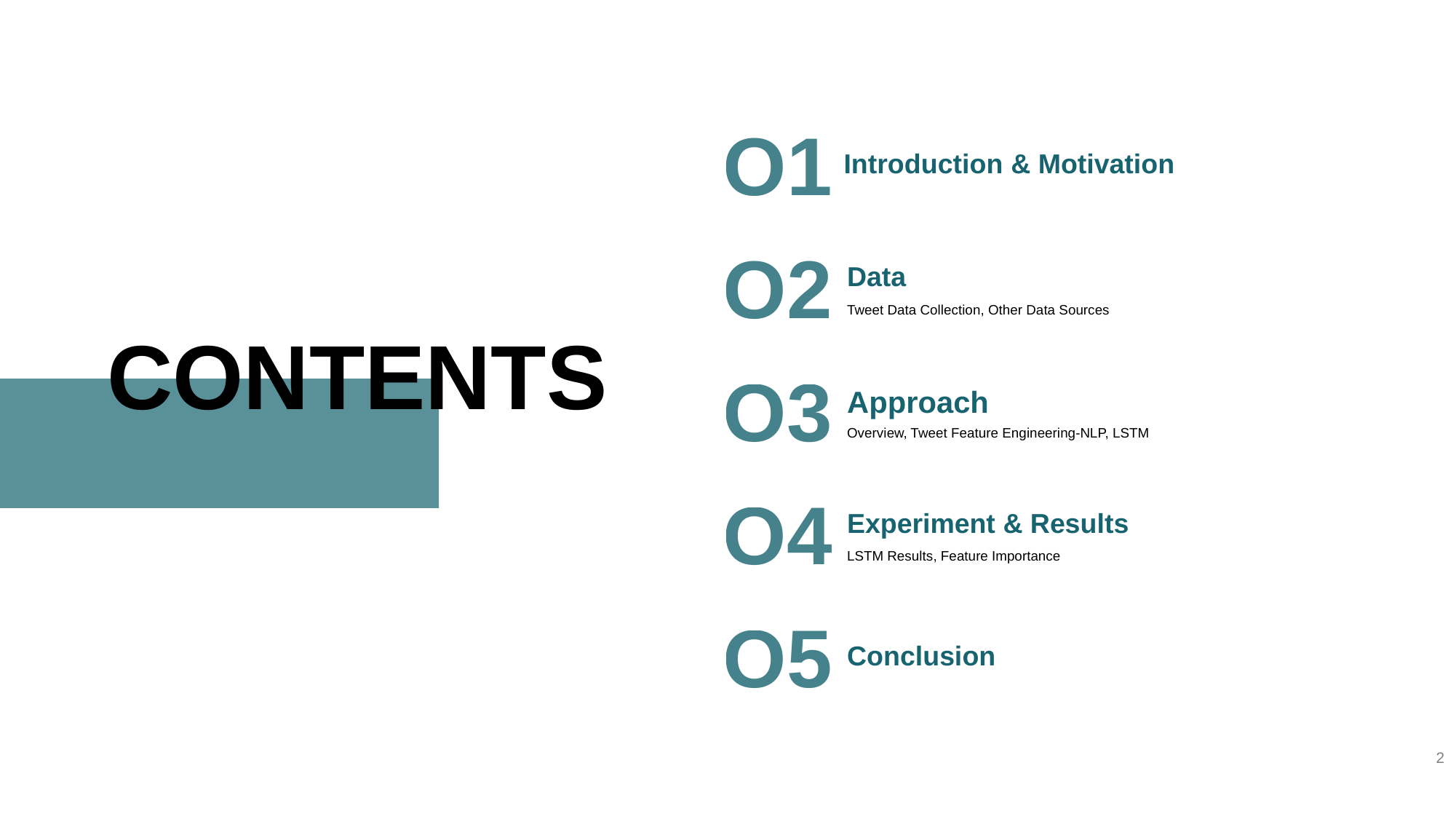

O1
Introduction & Motivation
O2
Data
Tweet Data Collection, Other Data Sources
CONTENTS
O3
Approach
Overview, Tweet Feature Engineering-NLP, LSTM

O4
Experiment & Results
LSTM Results, Feature Importance
O5
Conclusion
2